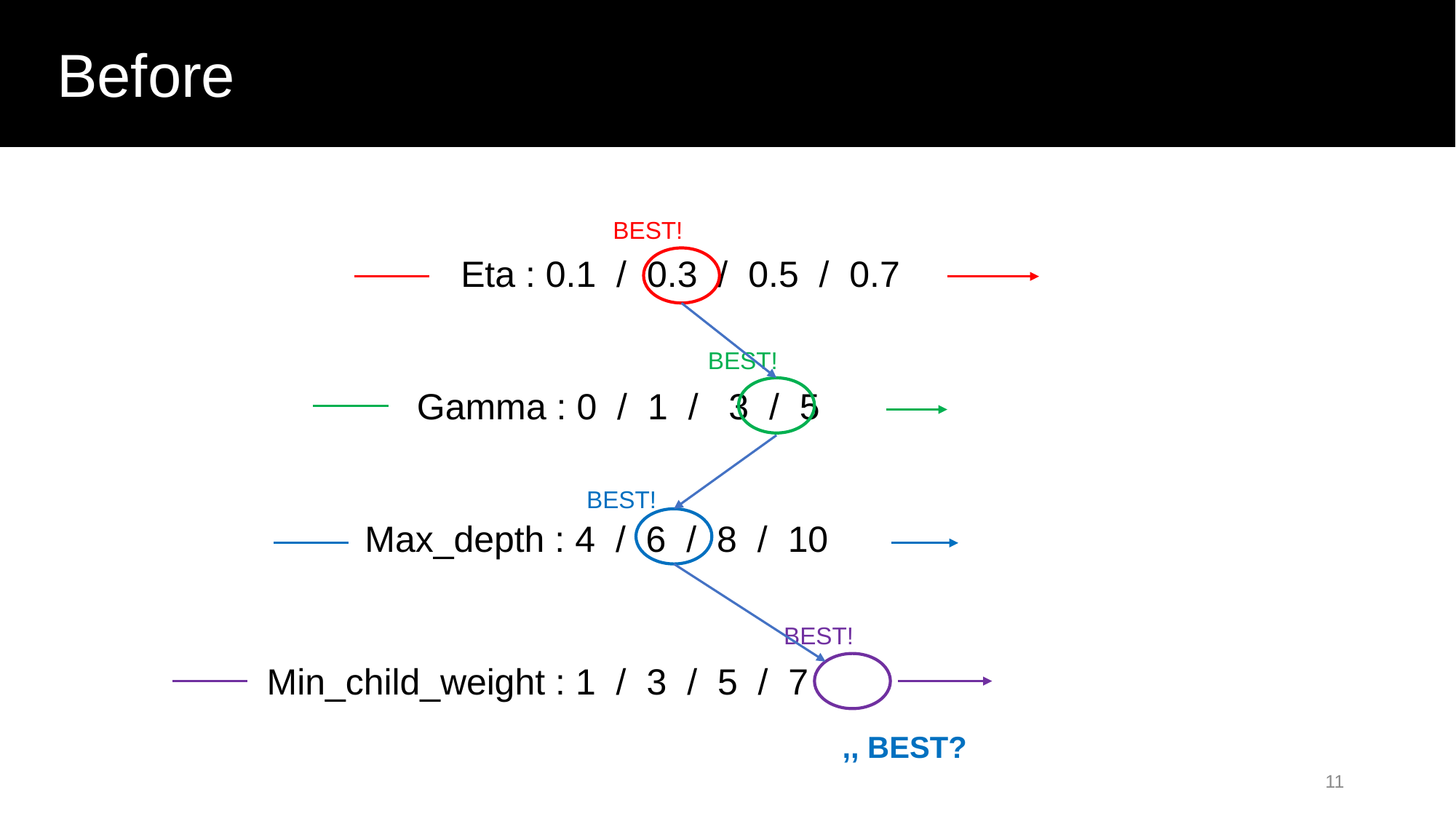

Before
BEST!
Eta : 0.1  /  0.3  /  0.5  /  0.7

BEST!
Gamma : 0  /  1  /   3  /  5

BEST!

Max_depth : 4  /  6  /  8  /  10
BEST!
Min_child_weight : 1  /  3  /  5  /  7

,, BEST?
11